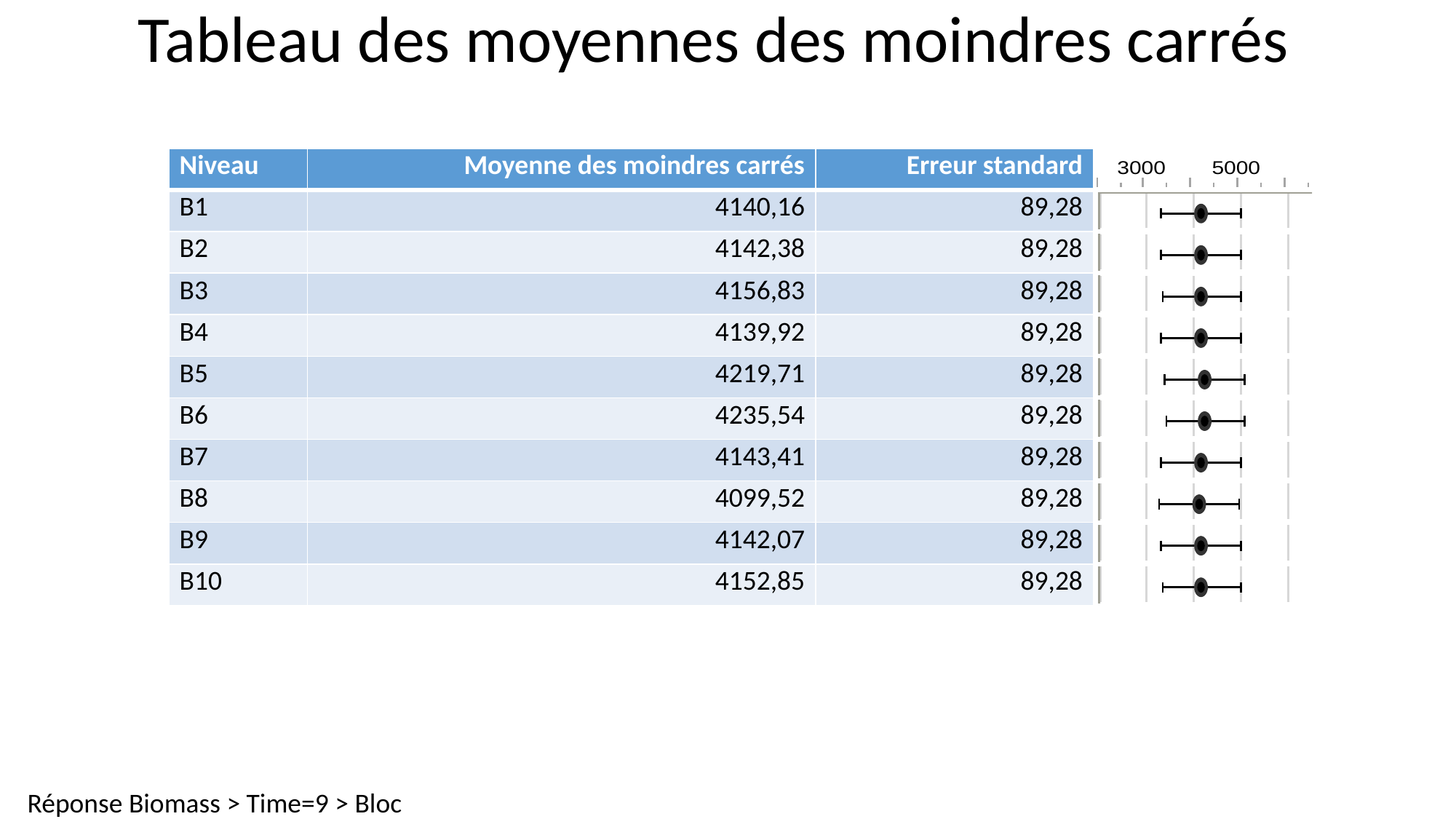

# Tableau des moyennes des moindres carrés
| Niveau | Moyenne des moindres carrés | Erreur standard |  |
| --- | --- | --- | --- |
| B1 | 4140,16 | 89,28 |  |
| B2 | 4142,38 | 89,28 |  |
| B3 | 4156,83 | 89,28 |  |
| B4 | 4139,92 | 89,28 |  |
| B5 | 4219,71 | 89,28 |  |
| B6 | 4235,54 | 89,28 |  |
| B7 | 4143,41 | 89,28 |  |
| B8 | 4099,52 | 89,28 |  |
| B9 | 4142,07 | 89,28 |  |
| B10 | 4152,85 | 89,28 |  |
Réponse Biomass > Time=9 > Bloc